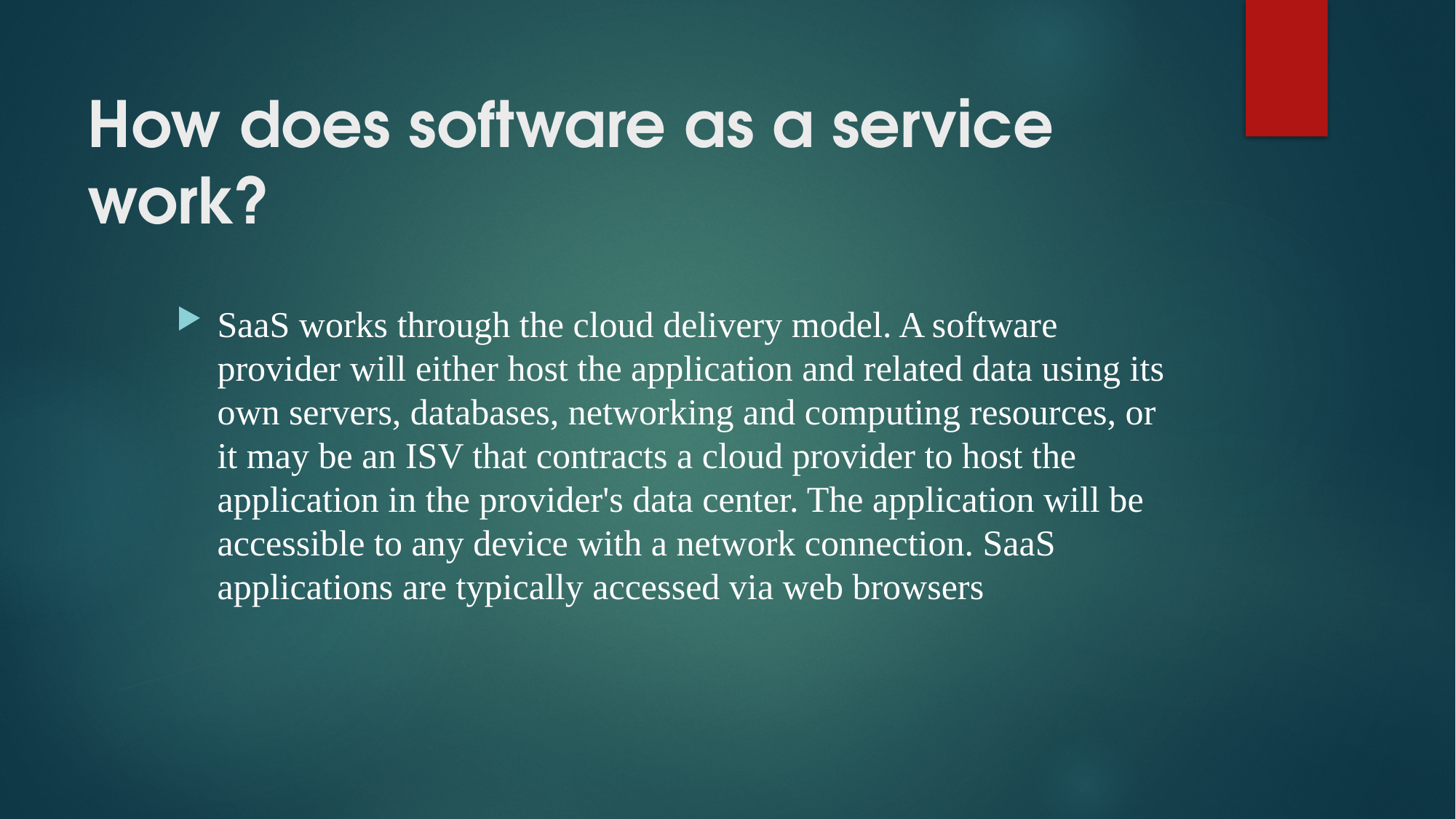

# How does software as a service work?
SaaS works through the cloud delivery model. A software provider will either host the application and related data using its own servers, databases, networking and computing resources, or it may be an ISV that contracts a cloud provider to host the application in the provider's data center. The application will be accessible to any device with a network connection. SaaS applications are typically accessed via web browsers